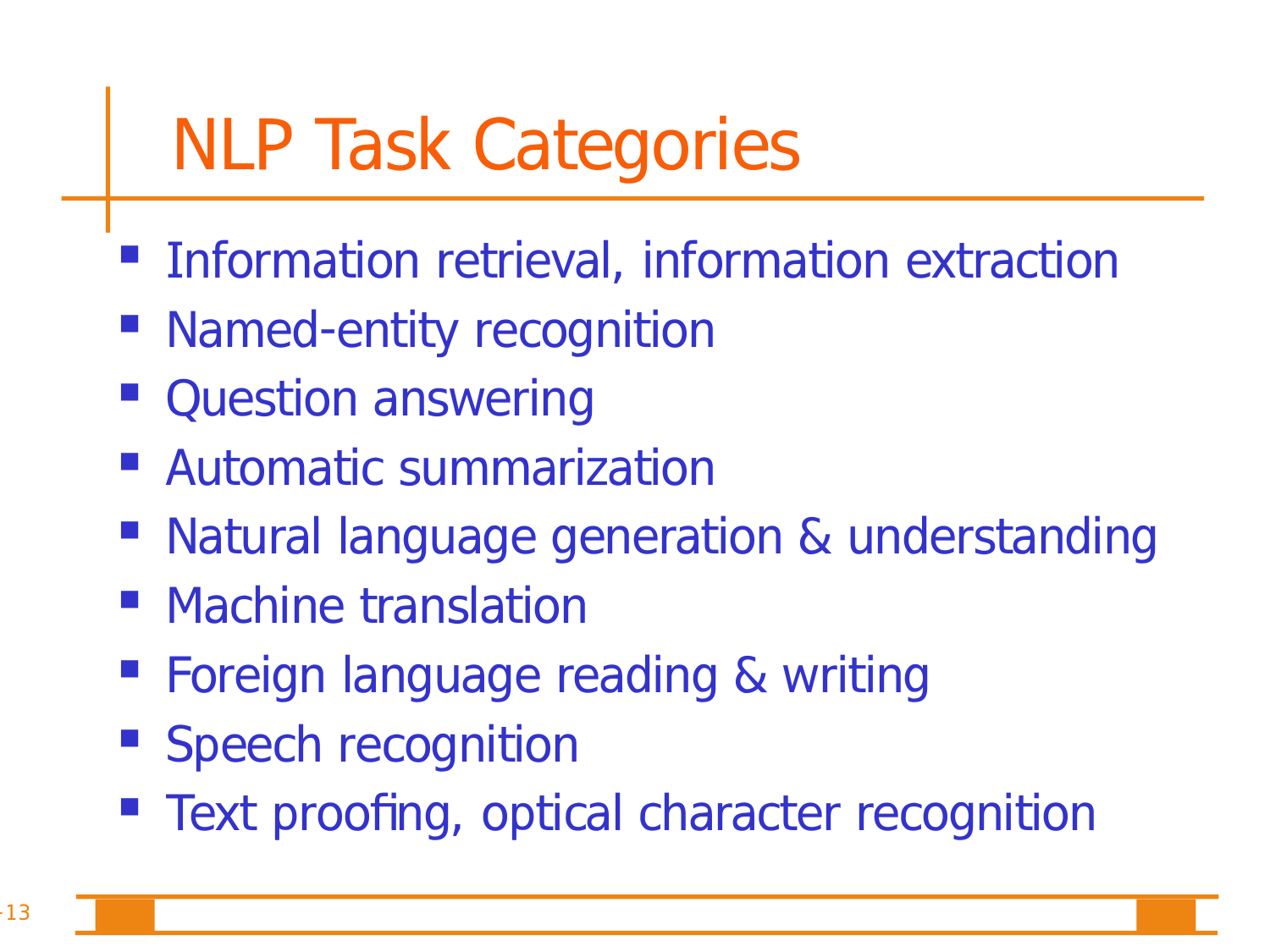

# NLP Task Categories

Information retrieval, information extraction
Named-entity recognition
Question answering
Automatic summarization
Natural language generation & understanding
Machine translation
Foreign language reading & writing
Speech recognition
Text proofing, optical character recognition